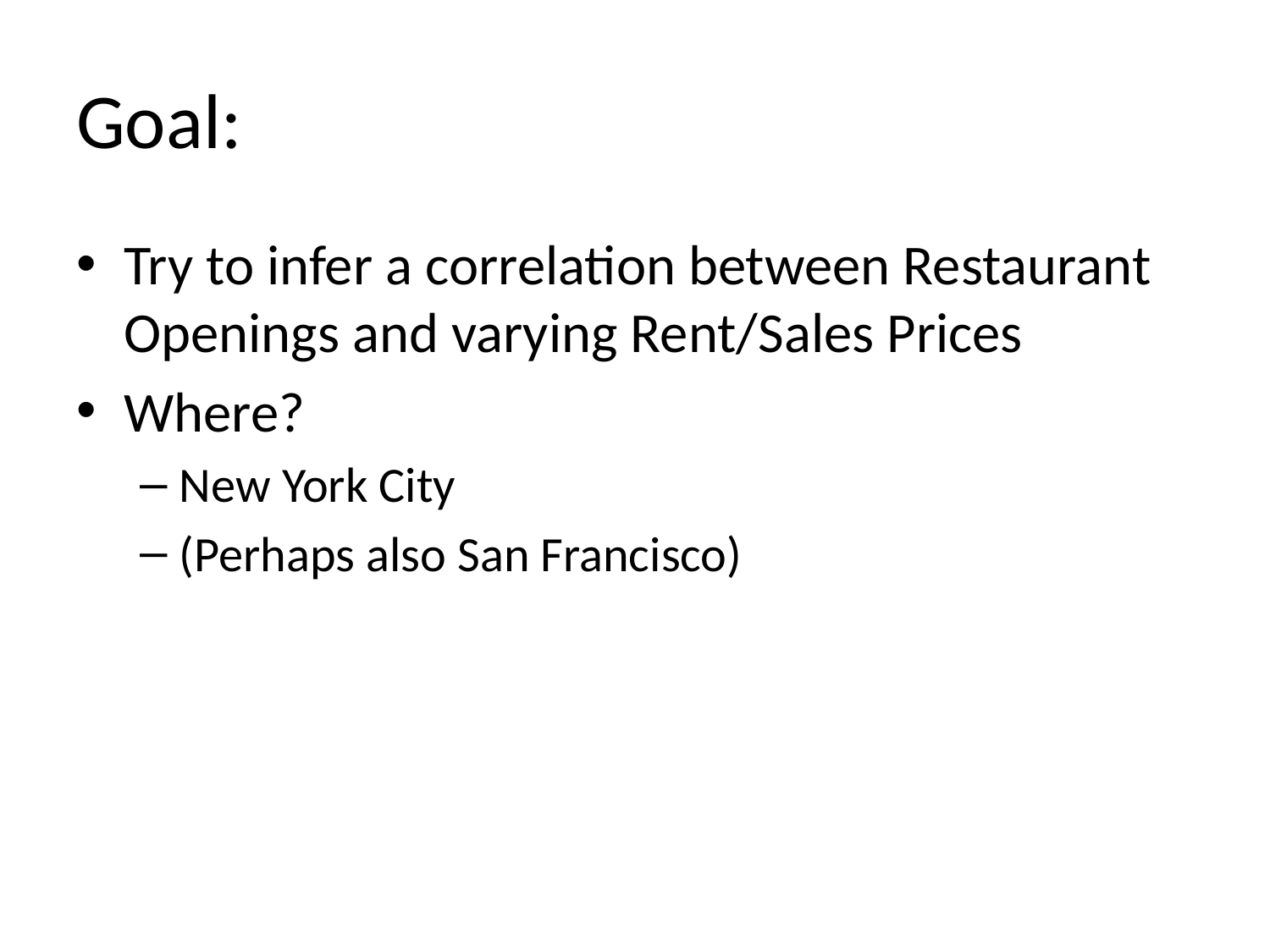

# Goal:
Try to infer a correlation between Restaurant Openings and varying Rent/Sales Prices
Where?
New York City
(Perhaps also San Francisco)